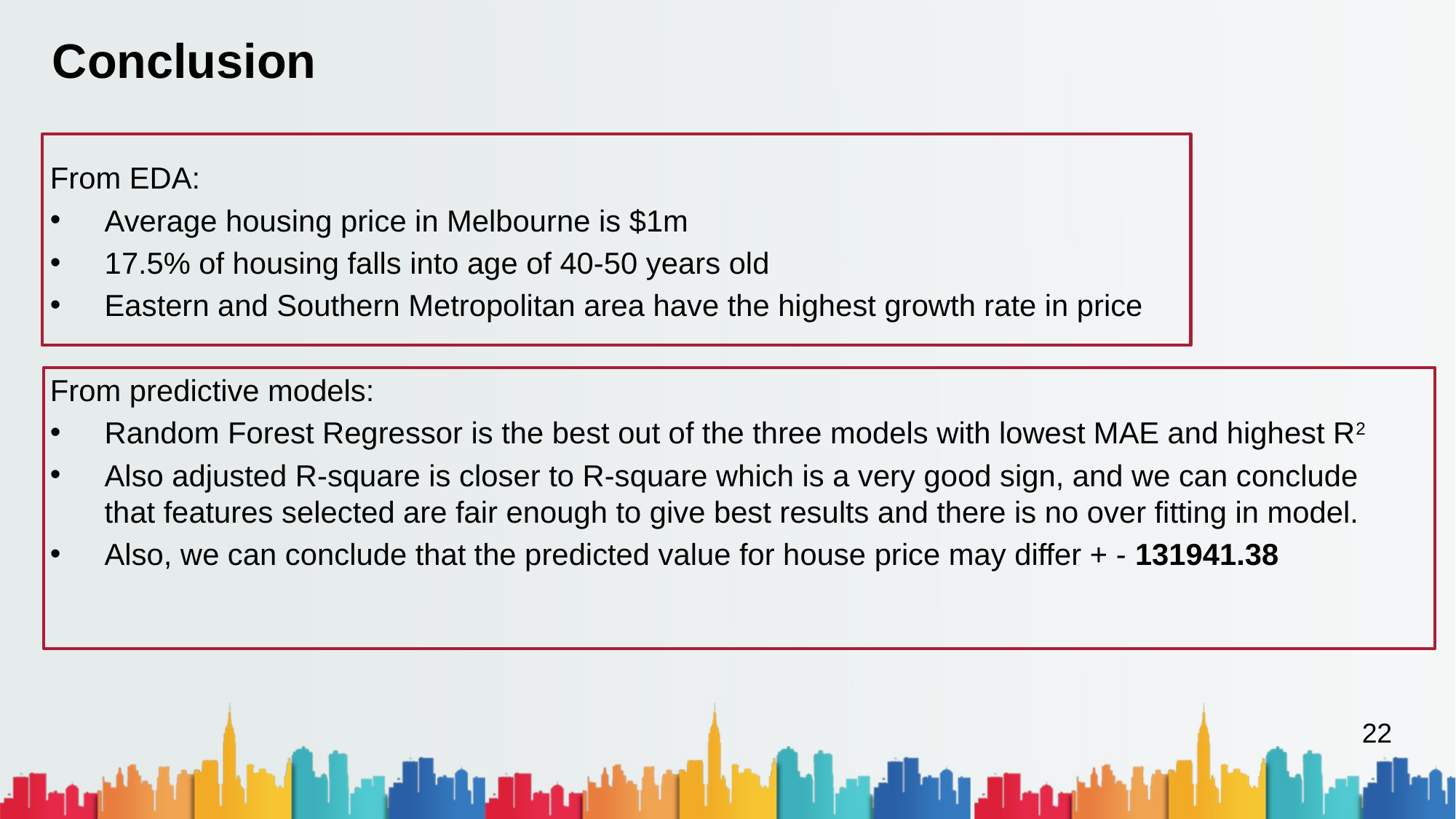

Conclusion

From EDA:
Average housing price in Melbourne is $1m
17.5% of housing falls into age of 40-50 years old
Eastern and Southern Metropolitan area have the highest growth rate in price

From predictive models:
Random Forest Regressor is the best out of the three models with lowest MAE and highest R2
Also adjusted R-square is closer to R-square which is a very good sign, and we can conclude that features selected are fair enough to give best results and there is no over fitting in model.
Also, we can conclude that the predicted value for house price may differ + - 131941.38